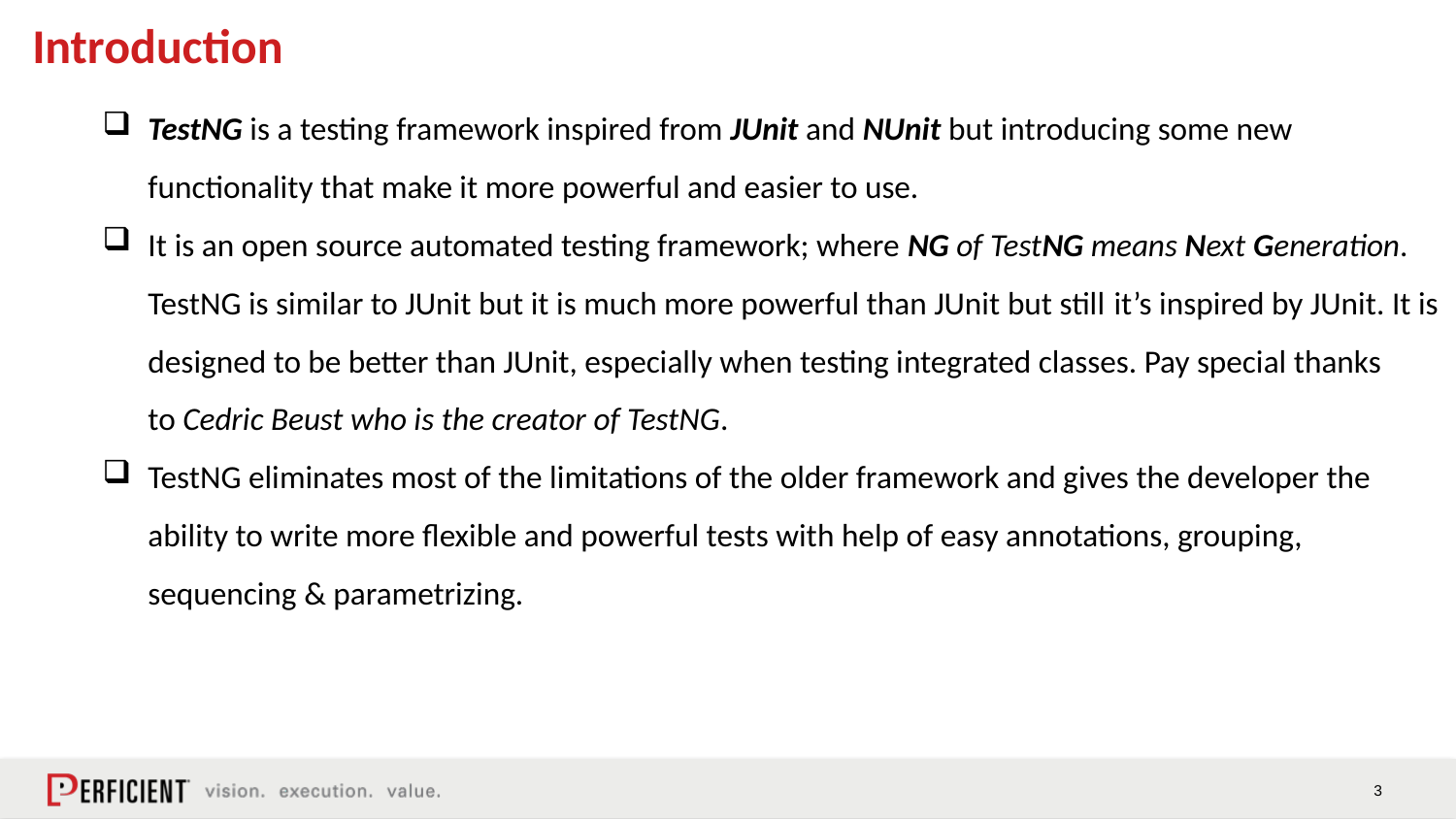

Introduction
TestNG is a testing framework inspired from JUnit and NUnit but introducing some new functionality that make it more powerful and easier to use.
It is an open source automated testing framework; where NG of TestNG means Next Generation. TestNG is similar to JUnit but it is much more powerful than JUnit but still it’s inspired by JUnit. It is designed to be better than JUnit, especially when testing integrated classes. Pay special thanks to Cedric Beust who is the creator of TestNG.
TestNG eliminates most of the limitations of the older framework and gives the developer the ability to write more flexible and powerful tests with help of easy annotations, grouping, sequencing & parametrizing.